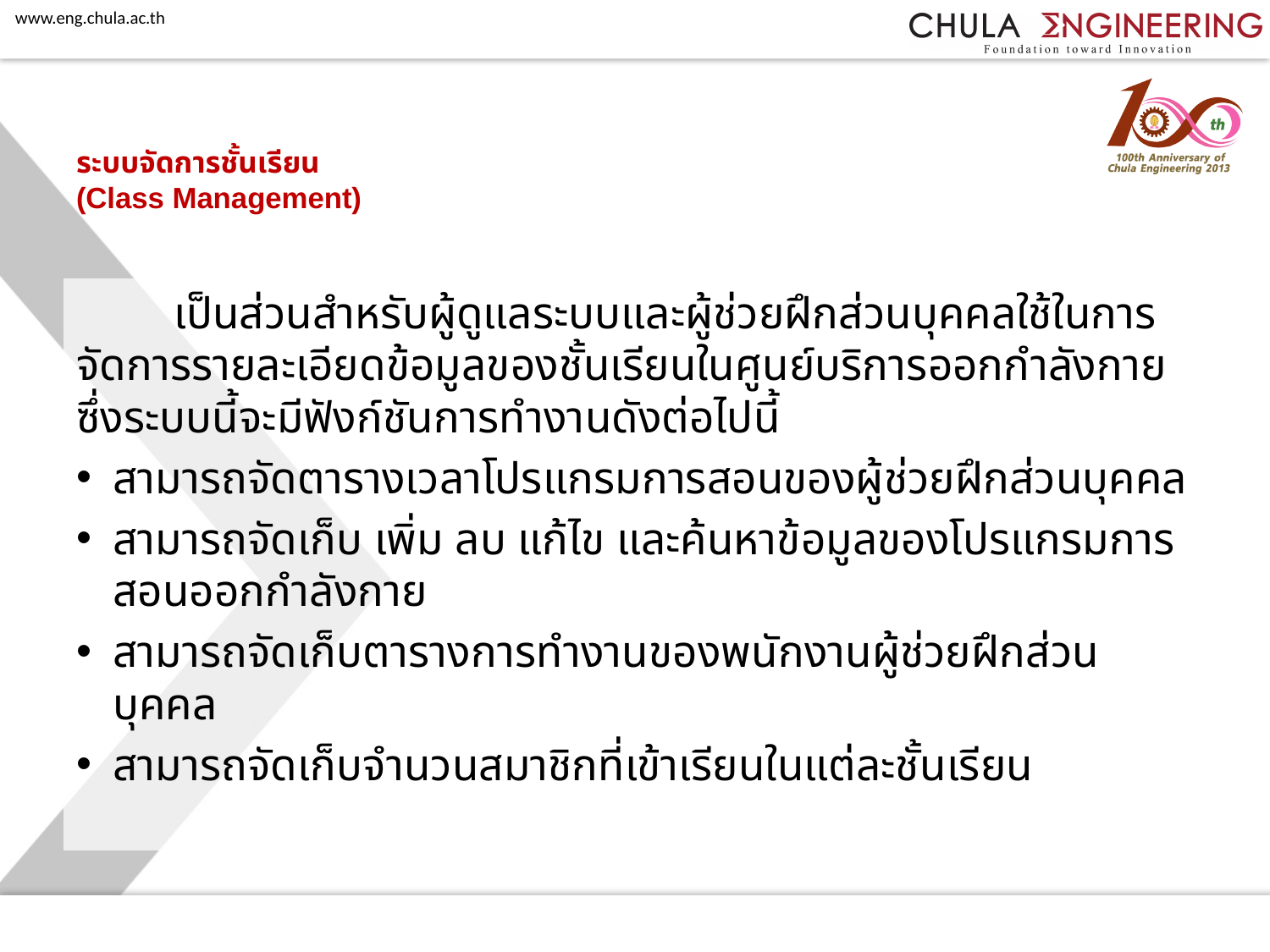

# ระบบจัดการชั้นเรียน (Class Management)
	เป็นส่วนสำหรับผู้ดูแลระบบและผู้ช่วยฝึกส่วนบุคคลใช้ในการจัดการรายละเอียดข้อมูลของชั้นเรียนในศูนย์บริการออกกำลังกาย ซึ่งระบบนี้จะมีฟังก์ชันการทำงานดังต่อไปนี้
สามารถจัดตารางเวลาโปรแกรมการสอนของผู้ช่วยฝึกส่วนบุคคล
สามารถจัดเก็บ เพิ่ม ลบ แก้ไข และค้นหาข้อมูลของโปรแกรมการสอนออกกำลังกาย
สามารถจัดเก็บตารางการทำงานของพนักงานผู้ช่วยฝึกส่วนบุคคล
สามารถจัดเก็บจำนวนสมาชิกที่เข้าเรียนในแต่ละชั้นเรียน